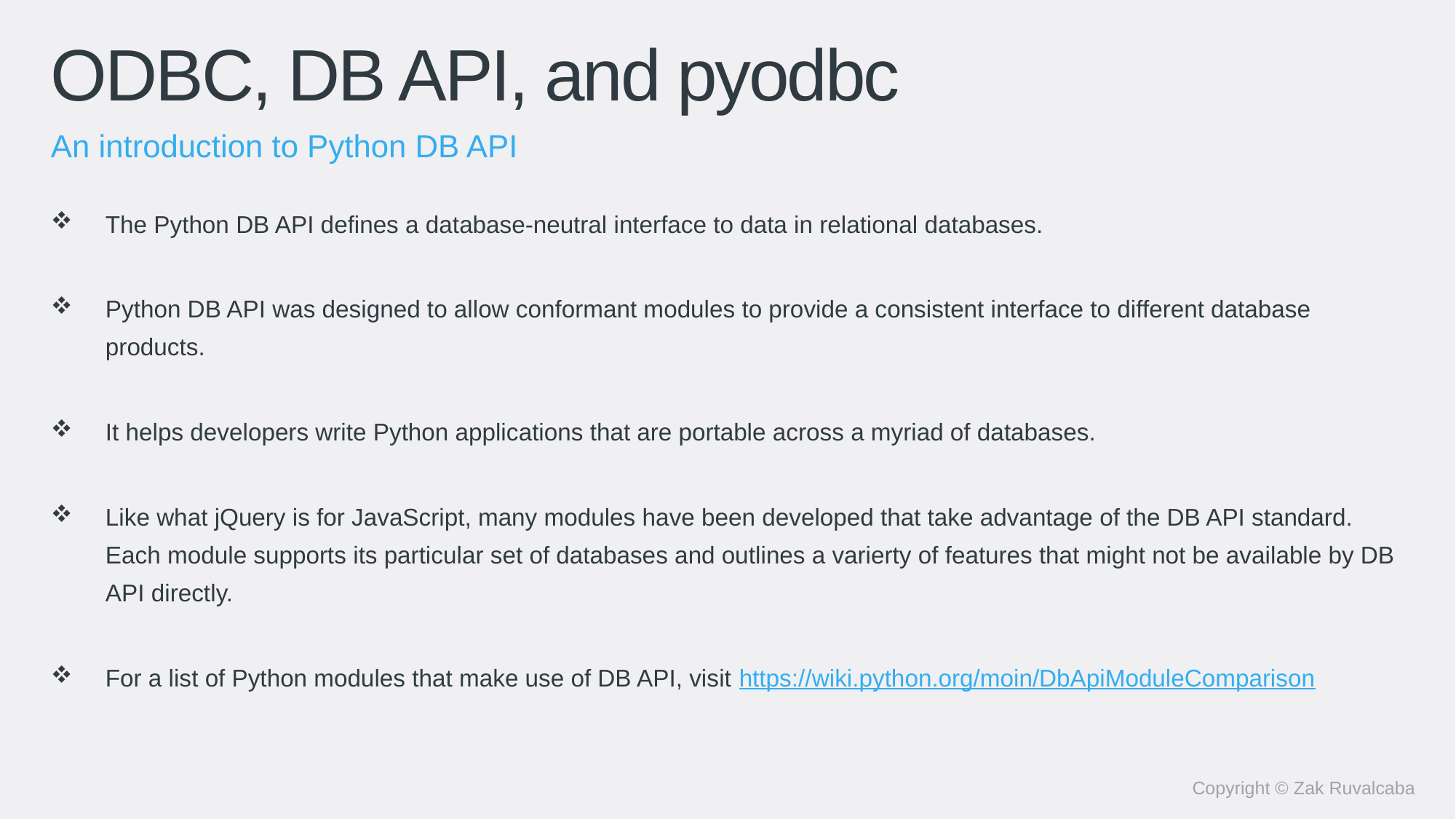

# ODBC, DB API, and pyodbc
An introduction to Python DB API
The Python DB API defines a database-neutral interface to data in relational databases.

Python DB API was designed to allow conformant modules to provide a consistent interface to different database products.

It helps developers write Python applications that are portable across a myriad of databases.

Like what jQuery is for JavaScript, many modules have been developed that take advantage of the DB API standard. Each module supports its particular set of databases and outlines a varierty of features that might not be available by DB API directly.

For a list of Python modules that make use of DB API, visit https://wiki.python.org/moin/DbApiModuleComparison